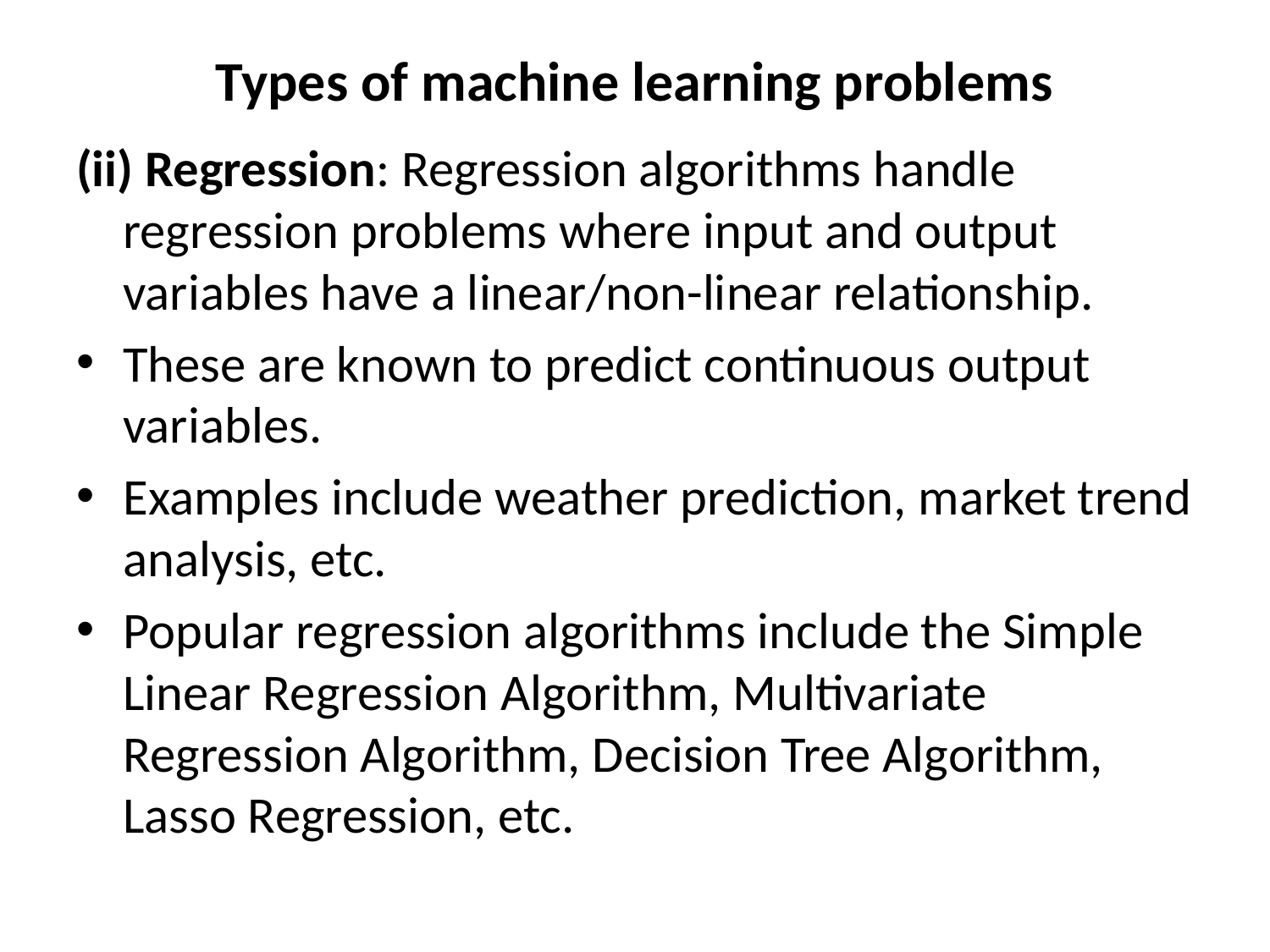

# Types of machine learning problems
(ii) Regression: Regression algorithms handle regression problems where input and output variables have a linear/non-linear relationship.
These are known to predict continuous output variables.
Examples include weather prediction, market trend analysis, etc.
Popular regression algorithms include the Simple Linear Regression Algorithm, Multivariate Regression Algorithm, Decision Tree Algorithm, Lasso Regression, etc.